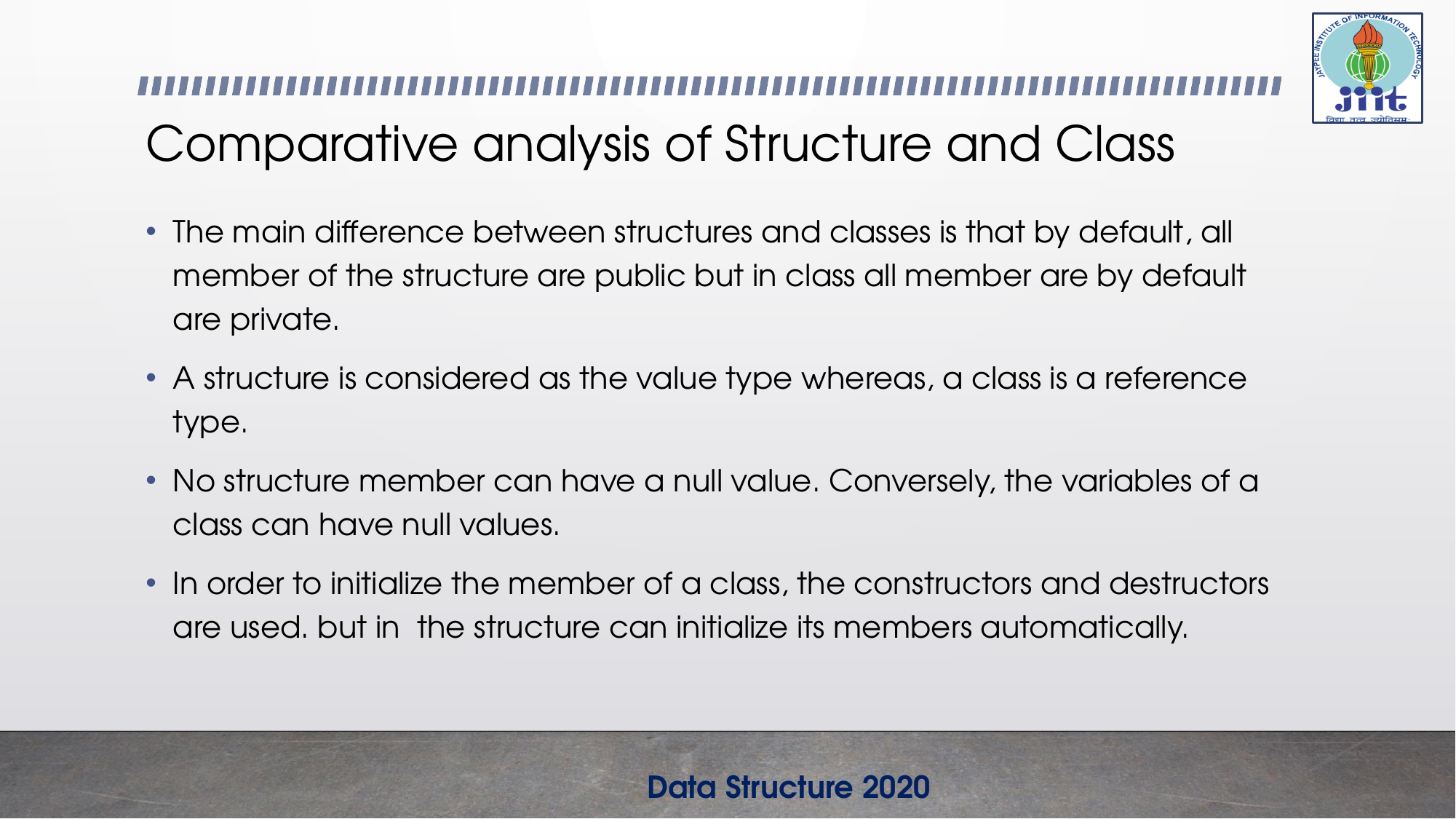

5
# Comparative analysis of Structure and Class
The main difference between structures and classes is that by default, all member of the structure are public but in class all member are by default are private.
A structure is considered as the value type whereas, a class is a reference type.
No structure member can have a null value. Conversely, the variables of a class can have null values.
In order to initialize the member of a class, the constructors and destructors are used. but in  the structure can initialize its members automatically.